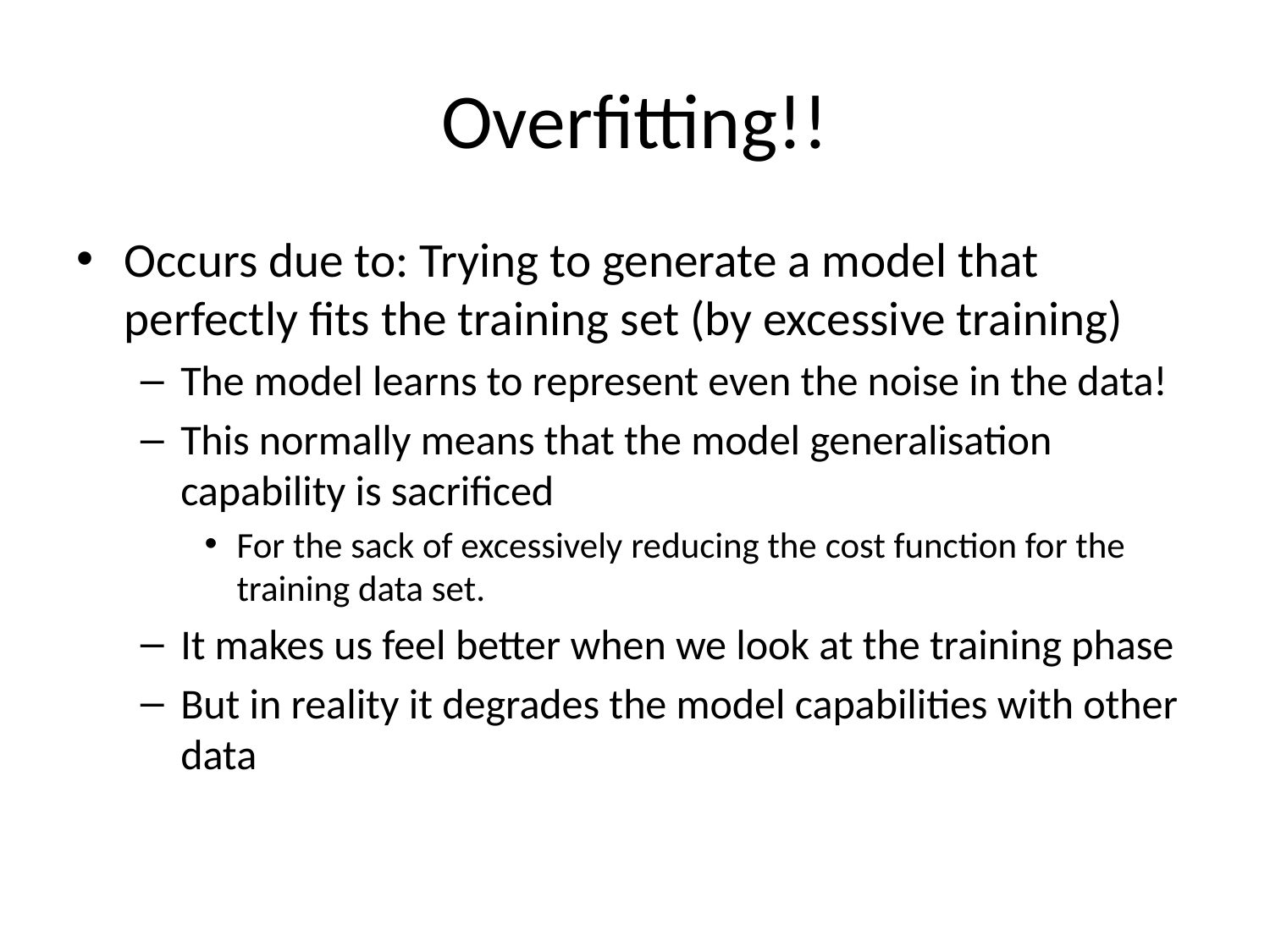

# Overfitting!!
Occurs due to: Trying to generate a model that perfectly fits the training set (by excessive training)
The model learns to represent even the noise in the data!
This normally means that the model generalisation capability is sacrificed
For the sack of excessively reducing the cost function for the training data set.
It makes us feel better when we look at the training phase
But in reality it degrades the model capabilities with other data